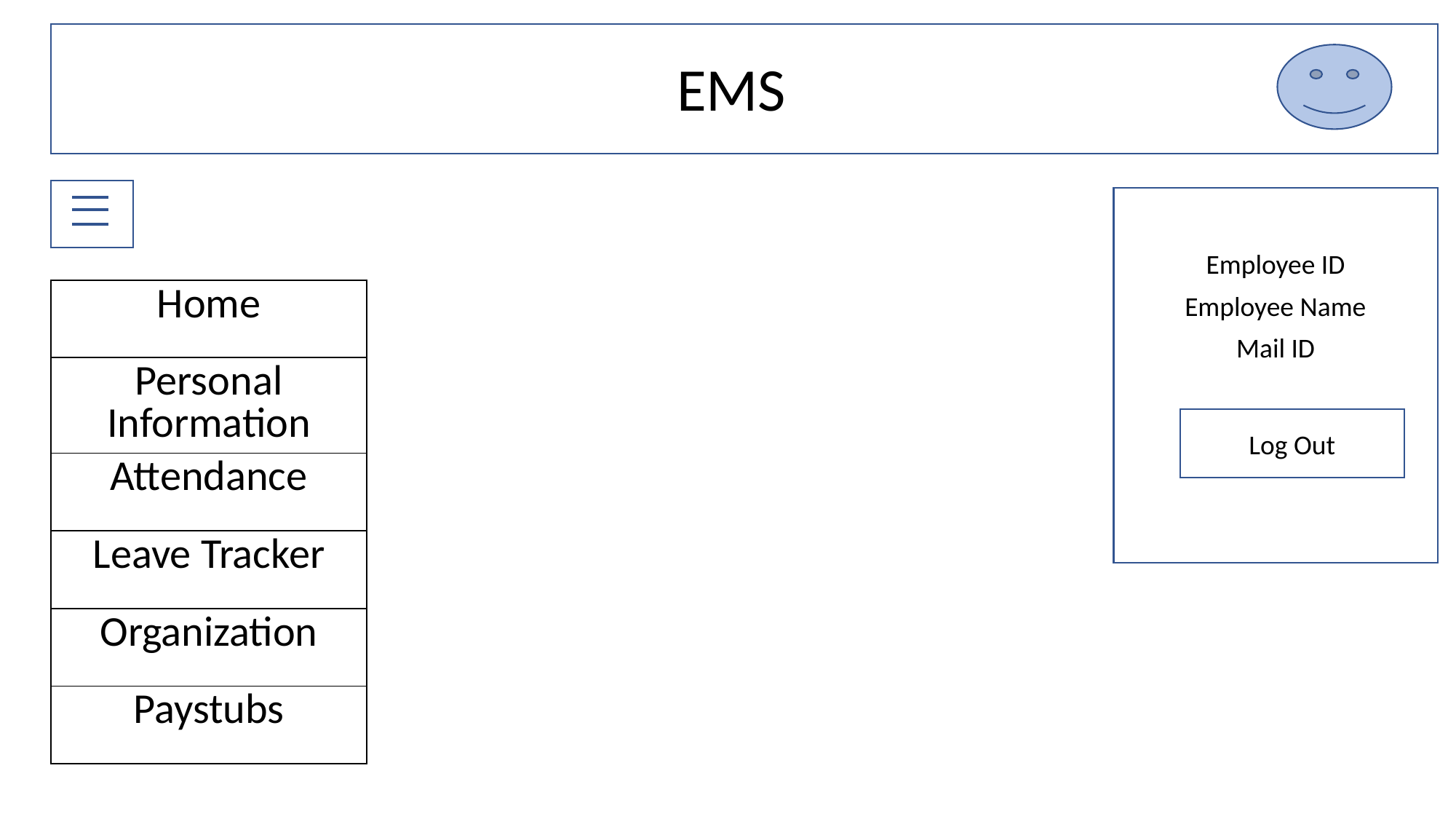

EMS

EMS

Employee ID
Employee Name
Mail ID

| Home |
| --- |
| Personal Information |
| Attendance |
| Leave Tracker |
| Organization |
| Paystubs |
Log Out